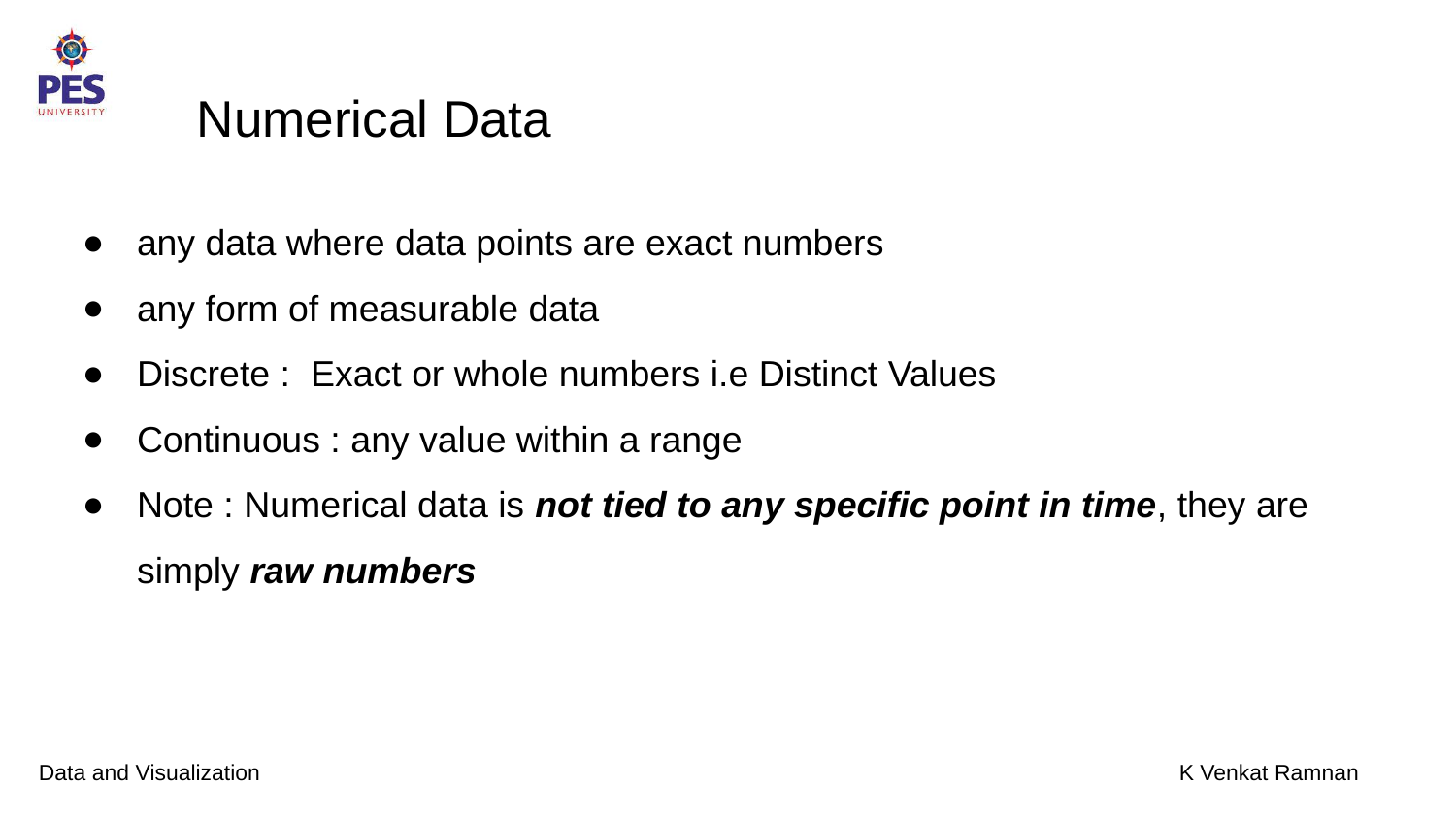

# Numerical Data
any data where data points are exact numbers
any form of measurable data
Discrete :  Exact or whole numbers i.e Distinct Values
Continuous : any value within a range
Note : Numerical data is not tied to any specific point in time, they are simply raw numbers
5